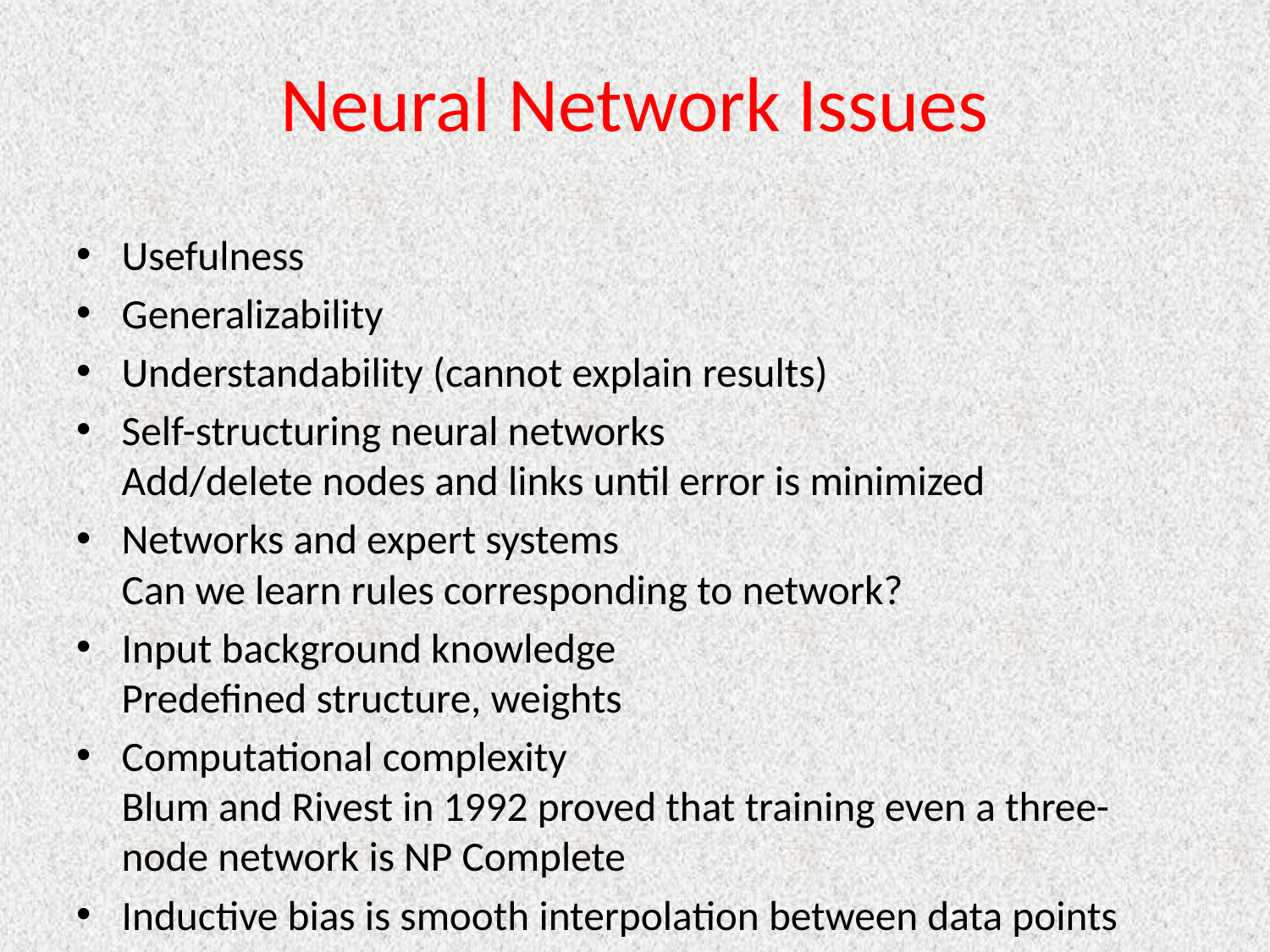

# Neural Network Issues
Usefulness
Generalizability
Understandability (cannot explain results)
Self-structuring neural networks
Add/delete nodes and links until error is minimized
Networks and expert systems
Can we learn rules corresponding to network?
Input background knowledge
Predefined structure, weights
Computational complexity
Blum and Rivest in 1992 proved that training even a three-node network is NP Complete
Inductive bias is smooth interpolation between data points